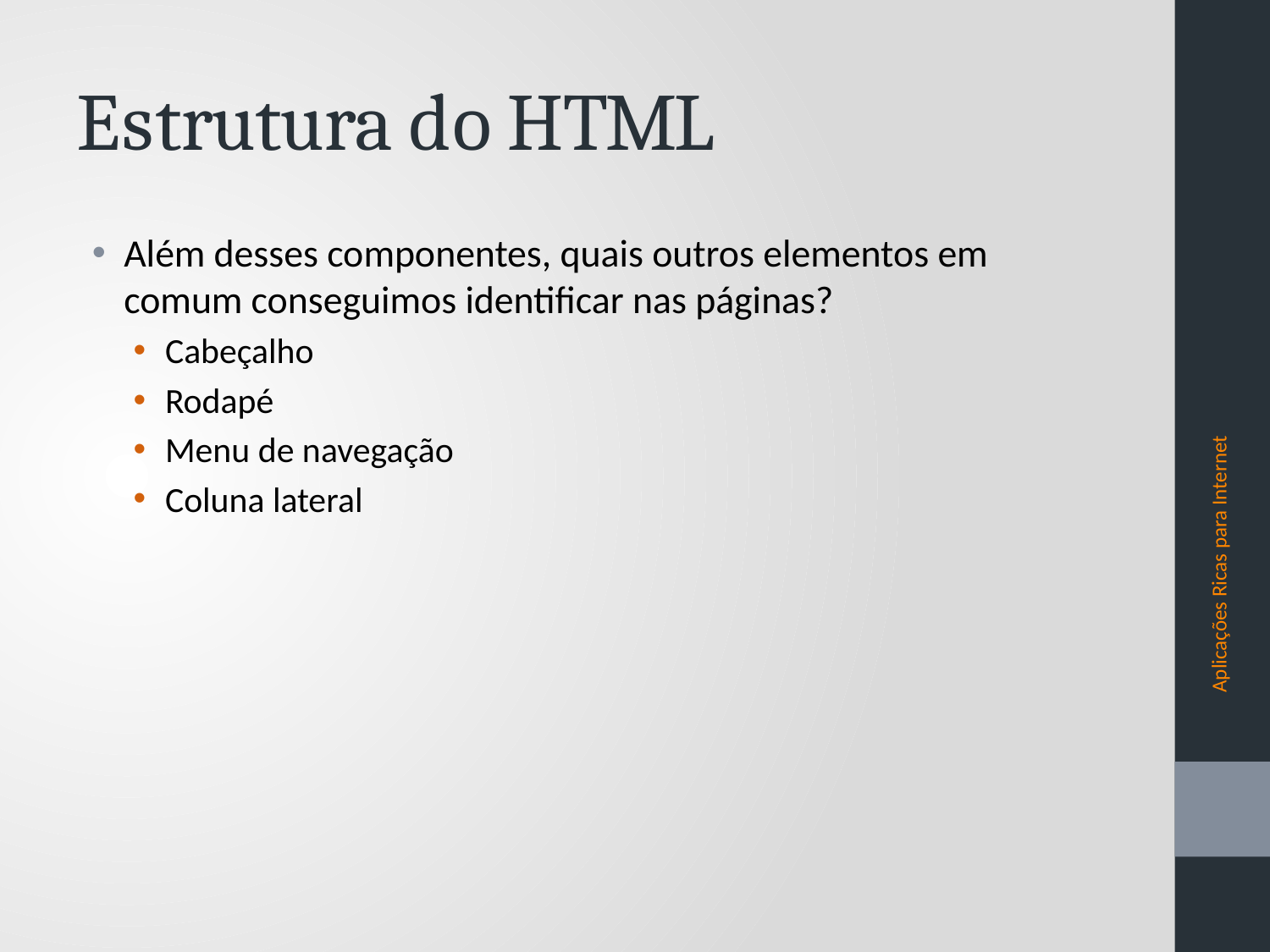

# Estrutura do HTML
Além desses componentes, quais outros elementos em comum conseguimos identificar nas páginas?
Cabeçalho
Rodapé
Menu de navegação
Coluna lateral
Aplicações Ricas para Internet